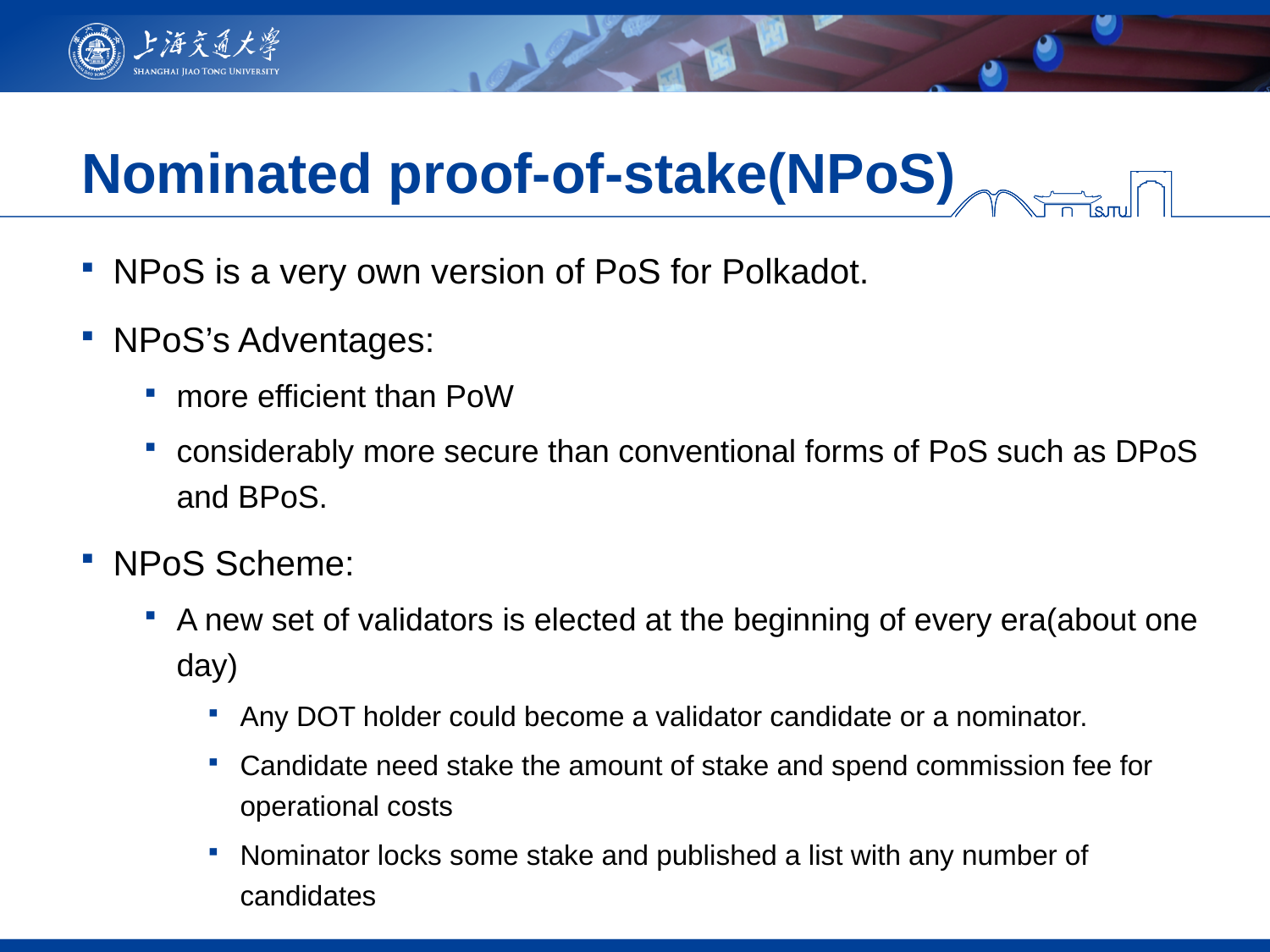

# Nominated proof-of-stake(NPoS)
NPoS is a very own version of PoS for Polkadot.
NPoS’s Adventages:
more efficient than PoW
considerably more secure than conventional forms of PoS such as DPoS and BPoS.
NPoS Scheme:
A new set of validators is elected at the beginning of every era(about one day)
Any DOT holder could become a validator candidate or a nominator.
Candidate need stake the amount of stake and spend commission fee for operational costs
Nominator locks some stake and published a list with any number of candidates